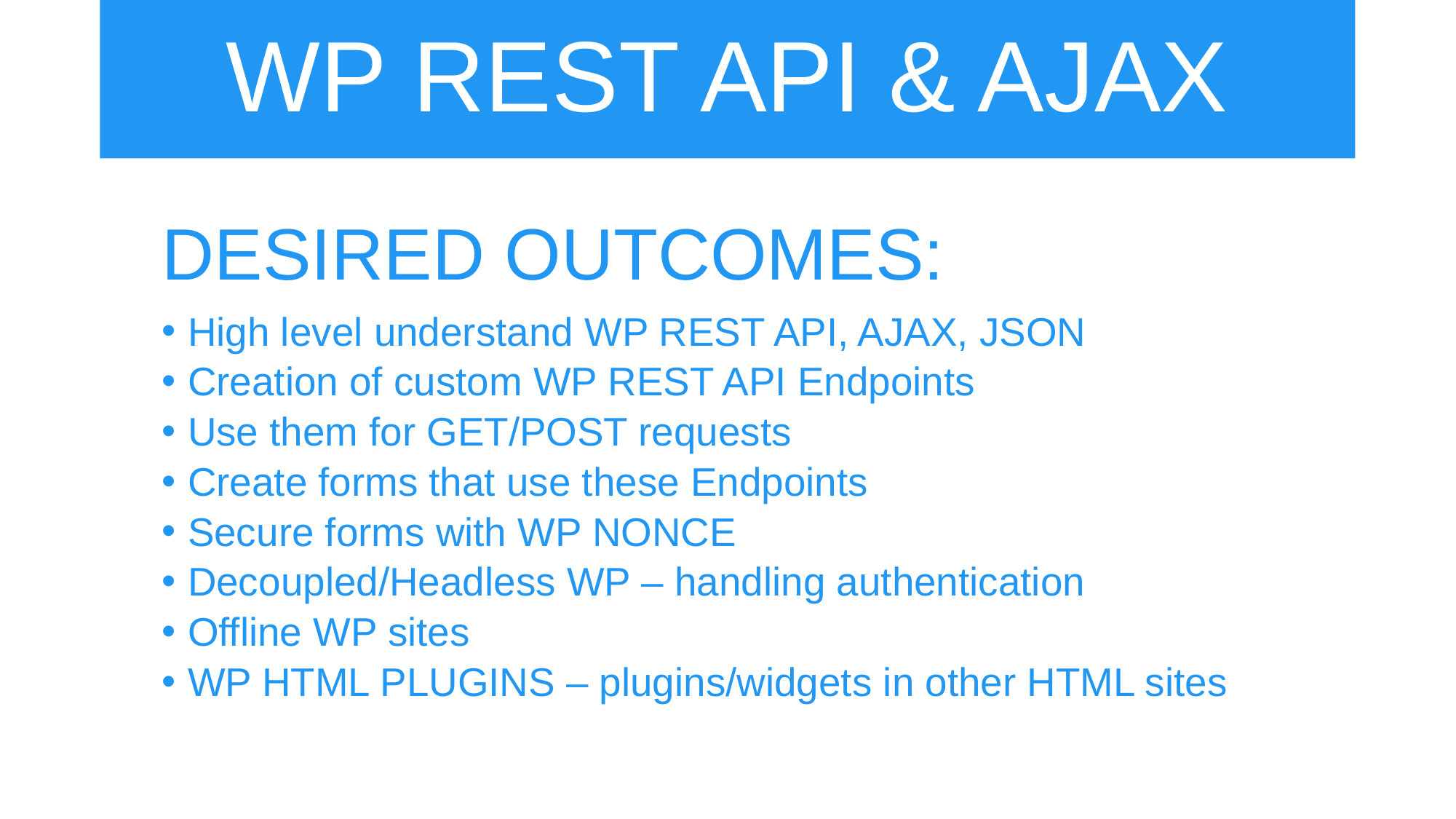

# WP REST API & AJAX
DESIRED OUTCOMES:

High level understand WP REST API, AJAX, JSON
Creation of custom WP REST API Endpoints
Use them for GET/POST requests
Create forms that use these Endpoints
Secure forms with WP NONCE
Decoupled/Headless WP – handling authentication
Offline WP sites
WP HTML PLUGINS – plugins/widgets in other HTML sites